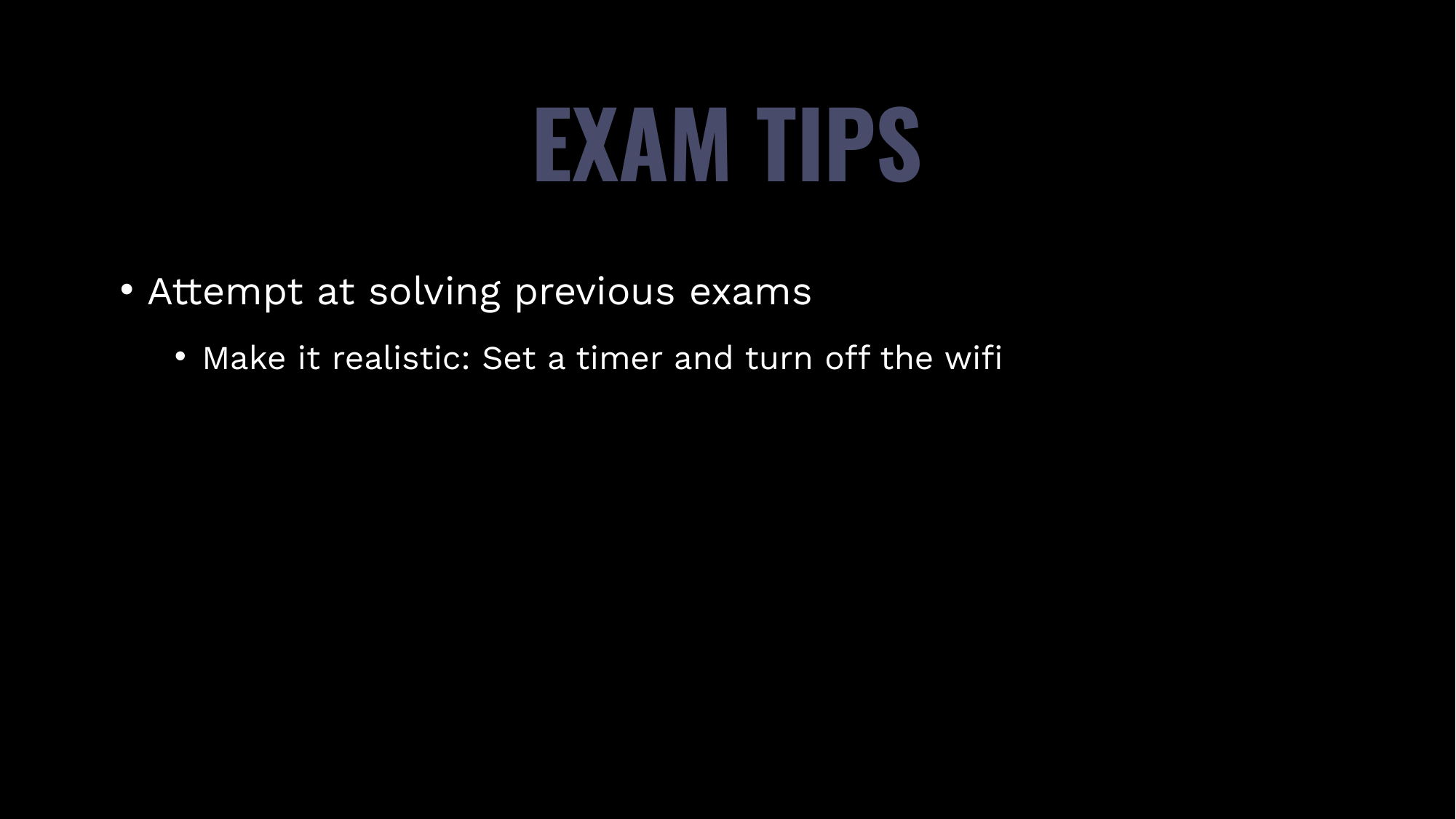

# Exam tips
Attempt at solving previous exams
Make it realistic: Set a timer and turn off the wifi